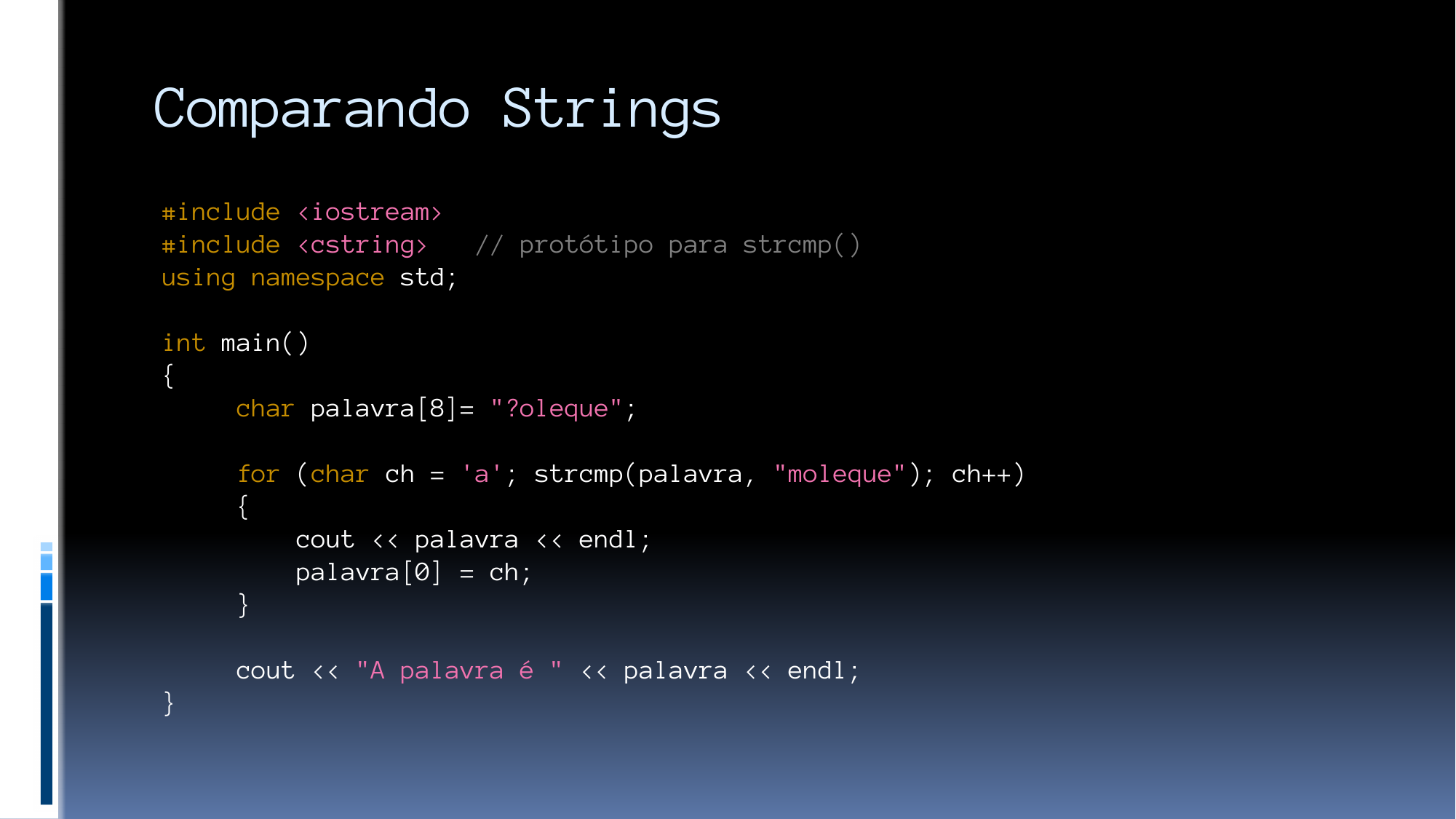

# Comparando Strings
#include <iostream>
#include <cstring>   // protótipo para strcmp()
using namespace std;

int main()
{
     char palavra[8]= "?oleque";

     for (char ch = 'a'; strcmp(palavra, "moleque"); ch++)
     {
         cout << palavra << endl;
         palavra[0] = ch;
     }

     cout << "A palavra é " << palavra << endl;
}